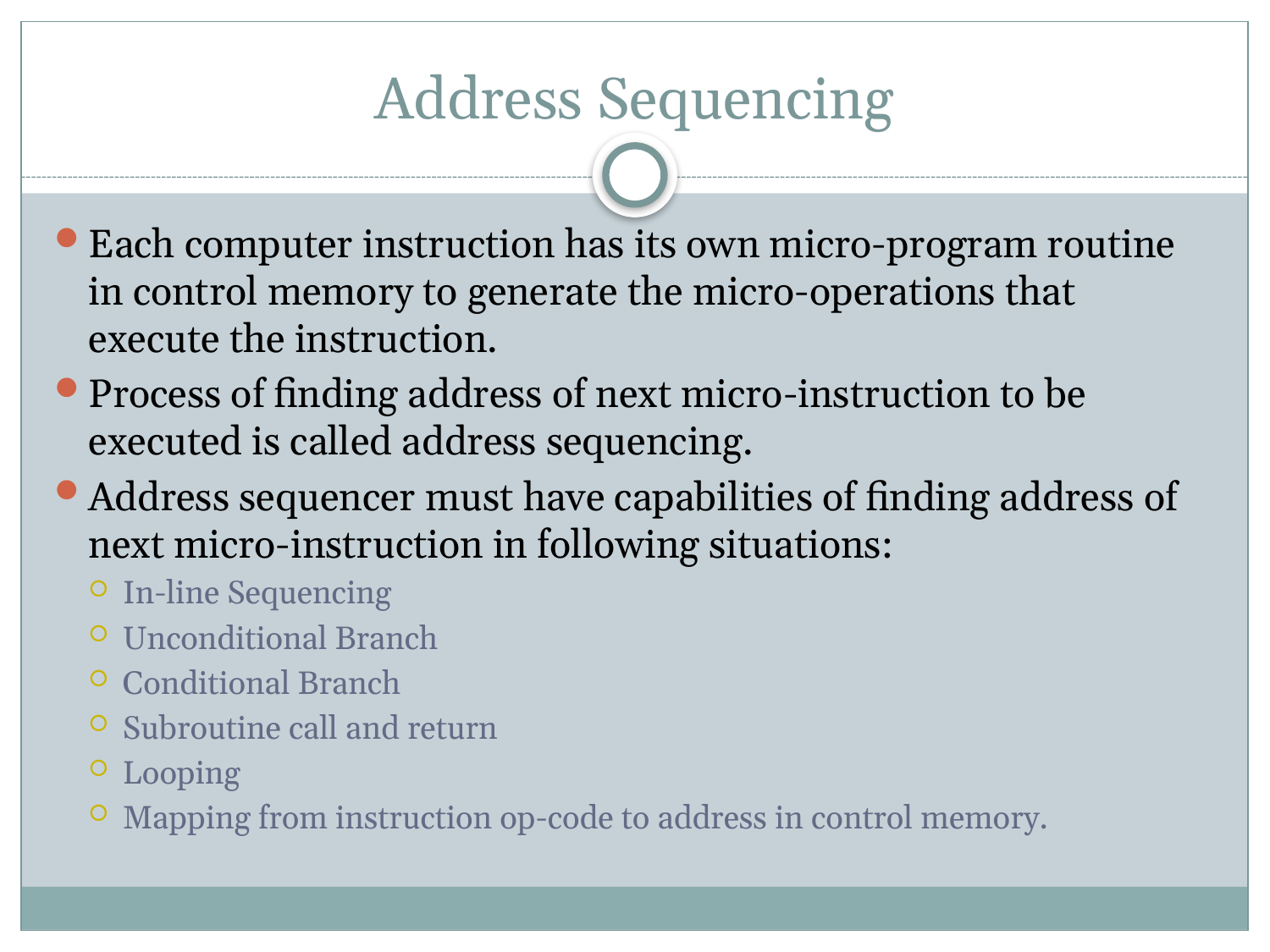

# Address Sequencing
Each computer instruction has its own micro-program routine in control memory to generate the micro-operations that execute the instruction.
Process of finding address of next micro-instruction to be executed is called address sequencing.
Address sequencer must have capabilities of finding address of next micro-instruction in following situations:
In-line Sequencing
Unconditional Branch
Conditional Branch
Subroutine call and return
Looping
Mapping from instruction op-code to address in control memory.